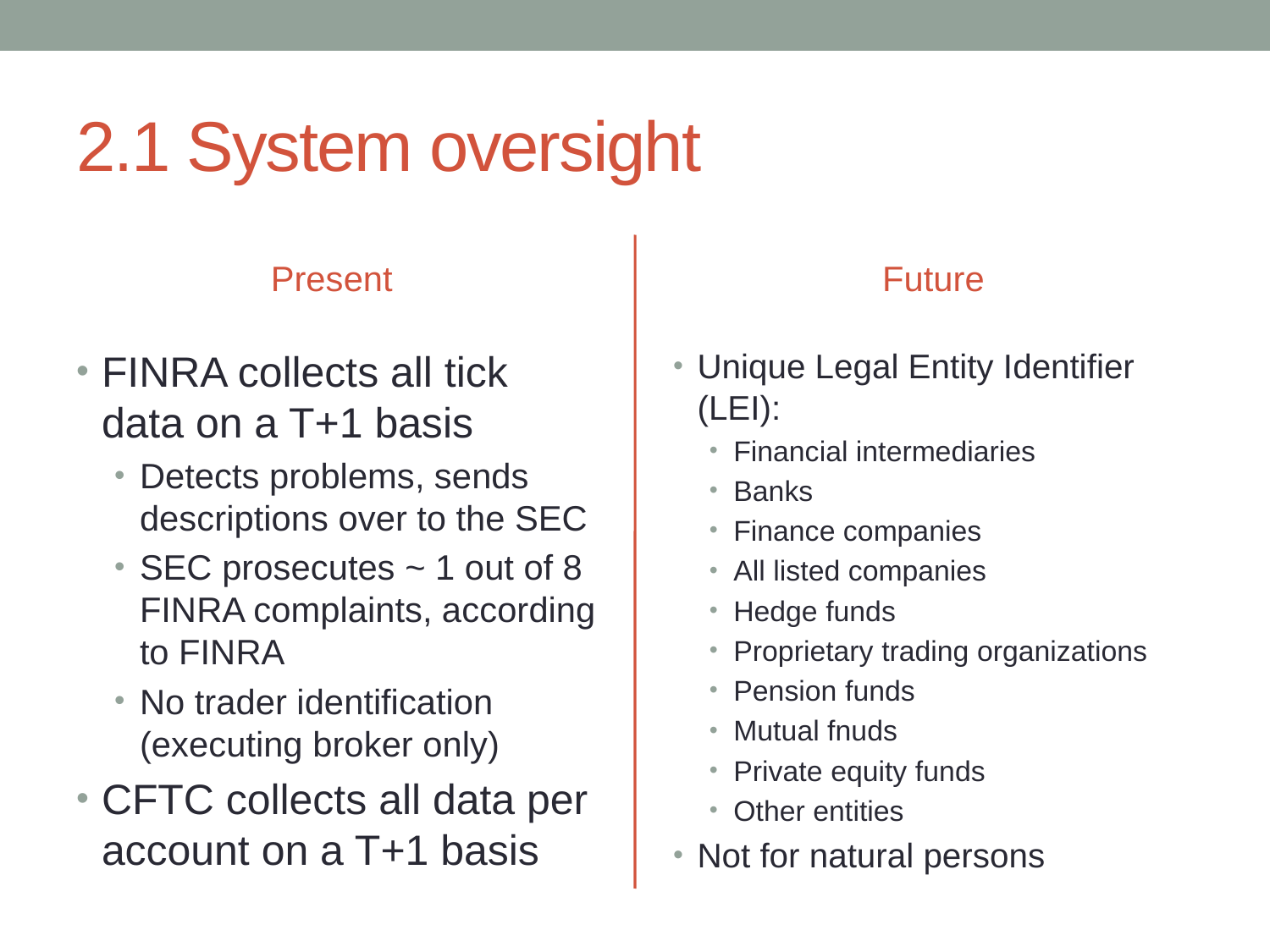

# 2.1 System oversight
Present
Future
FINRA collects all tick data on a T+1 basis
Detects problems, sends descriptions over to the SEC
SEC prosecutes ~ 1 out of 8 FINRA complaints, according to FINRA
No trader identification (executing broker only)
CFTC collects all data per account on a T+1 basis

Unique Legal Entity Identifier (LEI):
Financial intermediaries
Banks
Finance companies
All listed companies
Hedge funds
Proprietary trading organizations
Pension funds
Mutual fnuds
Private equity funds
Other entities
Not for natural persons